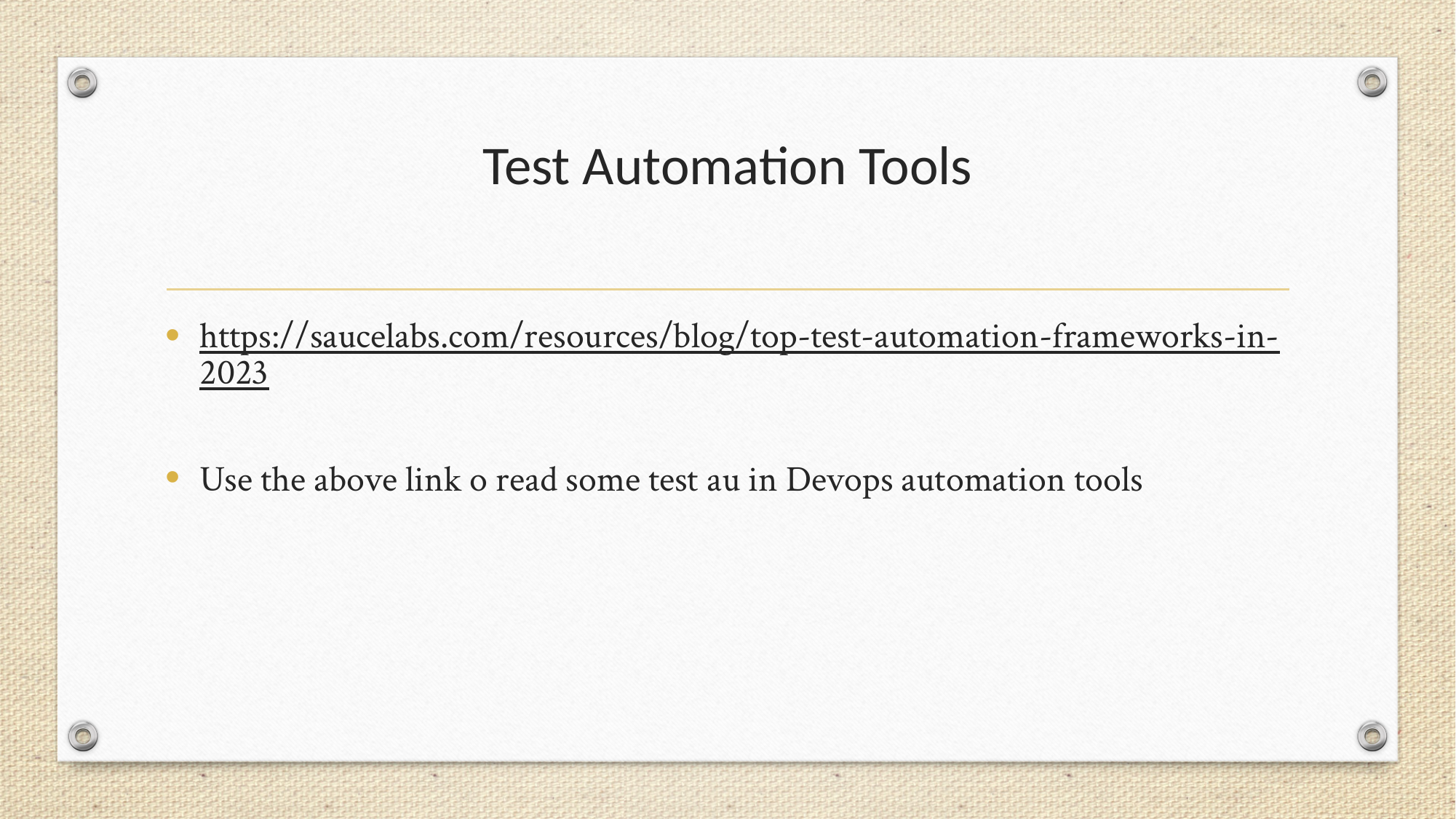

# Test Automation Tools
https://saucelabs.com/resources/blog/top-test-automation-frameworks-in-2023
Use the above link o read some test au in Devops automation tools